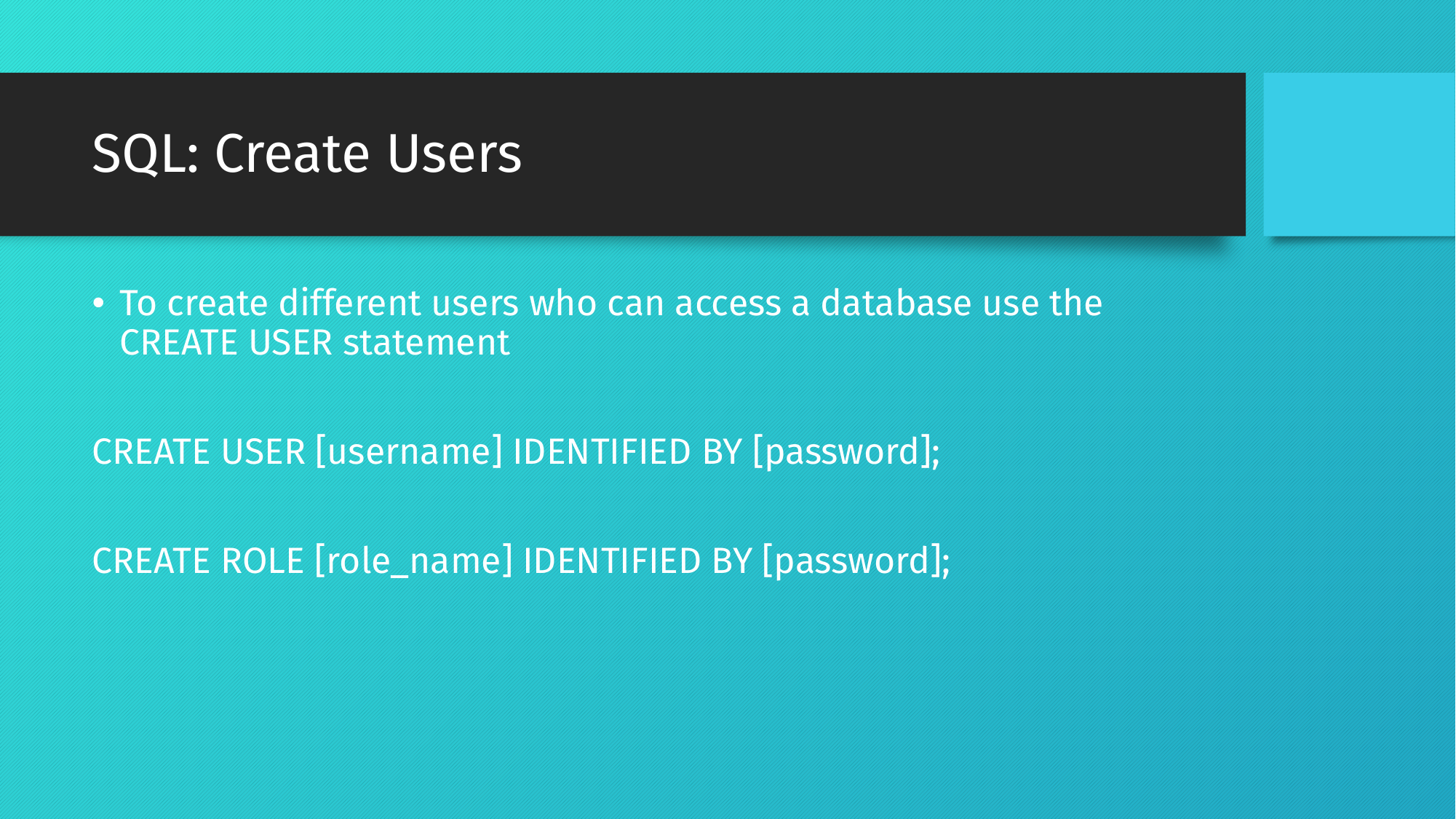

# SQL: Create Users
To create different users who can access a database use the CREATE USER statement

CREATE USER [username] IDENTIFIED BY [password];

CREATE ROLE [role_name] IDENTIFIED BY [password];